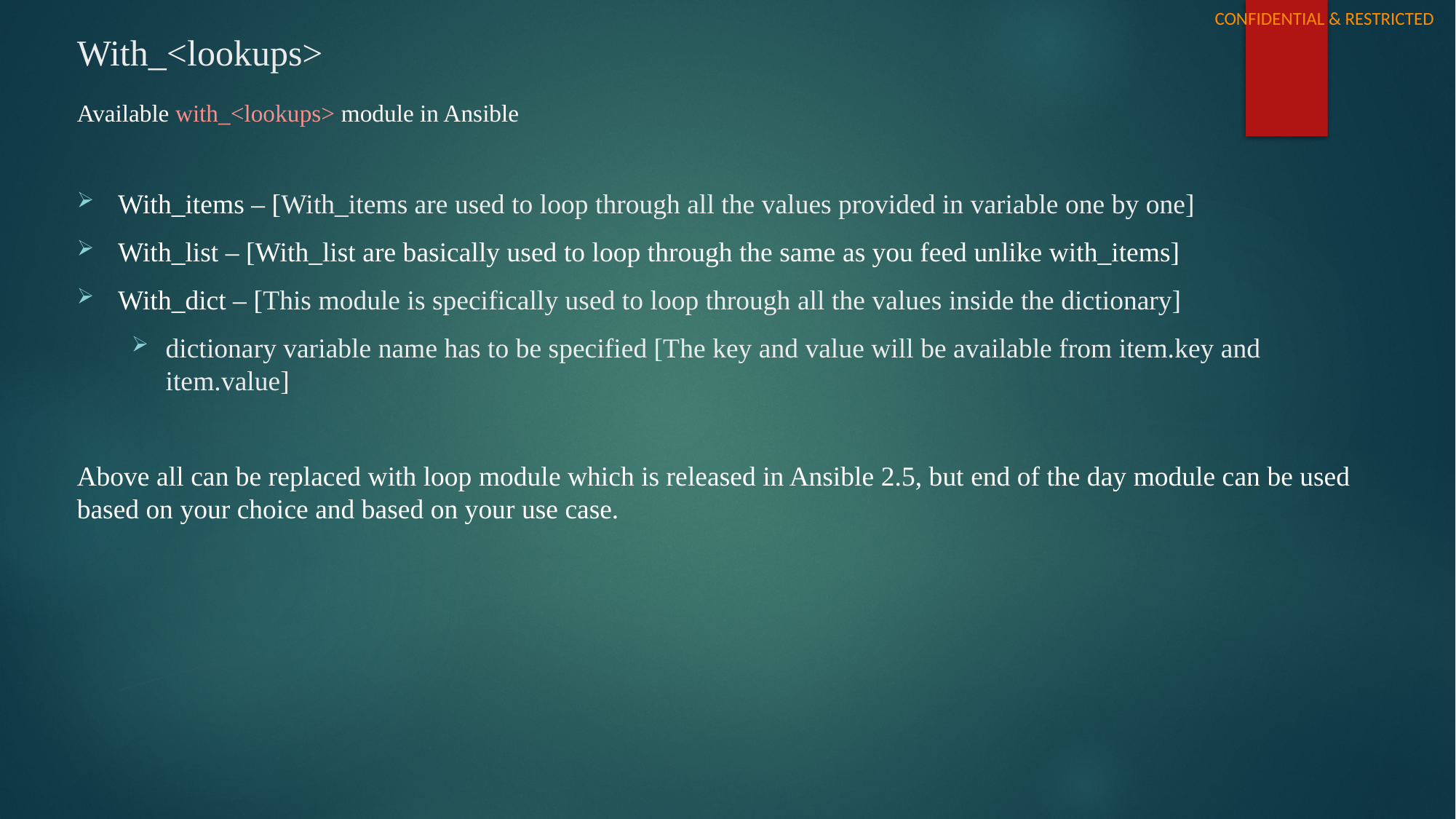

# With_<lookups>
Available with_<lookups> module in Ansible

With_items – [With_items are used to loop through all the values provided in variable one by one]
With_list – [With_list are basically used to loop through the same as you feed unlike with_items]
With_dict – [This module is specifically used to loop through all the values inside the dictionary]
dictionary variable name has to be specified [The key and value will be available from item.key and item.value]

Above all can be replaced with loop module which is released in Ansible 2.5, but end of the day module can be used based on your choice and based on your use case.